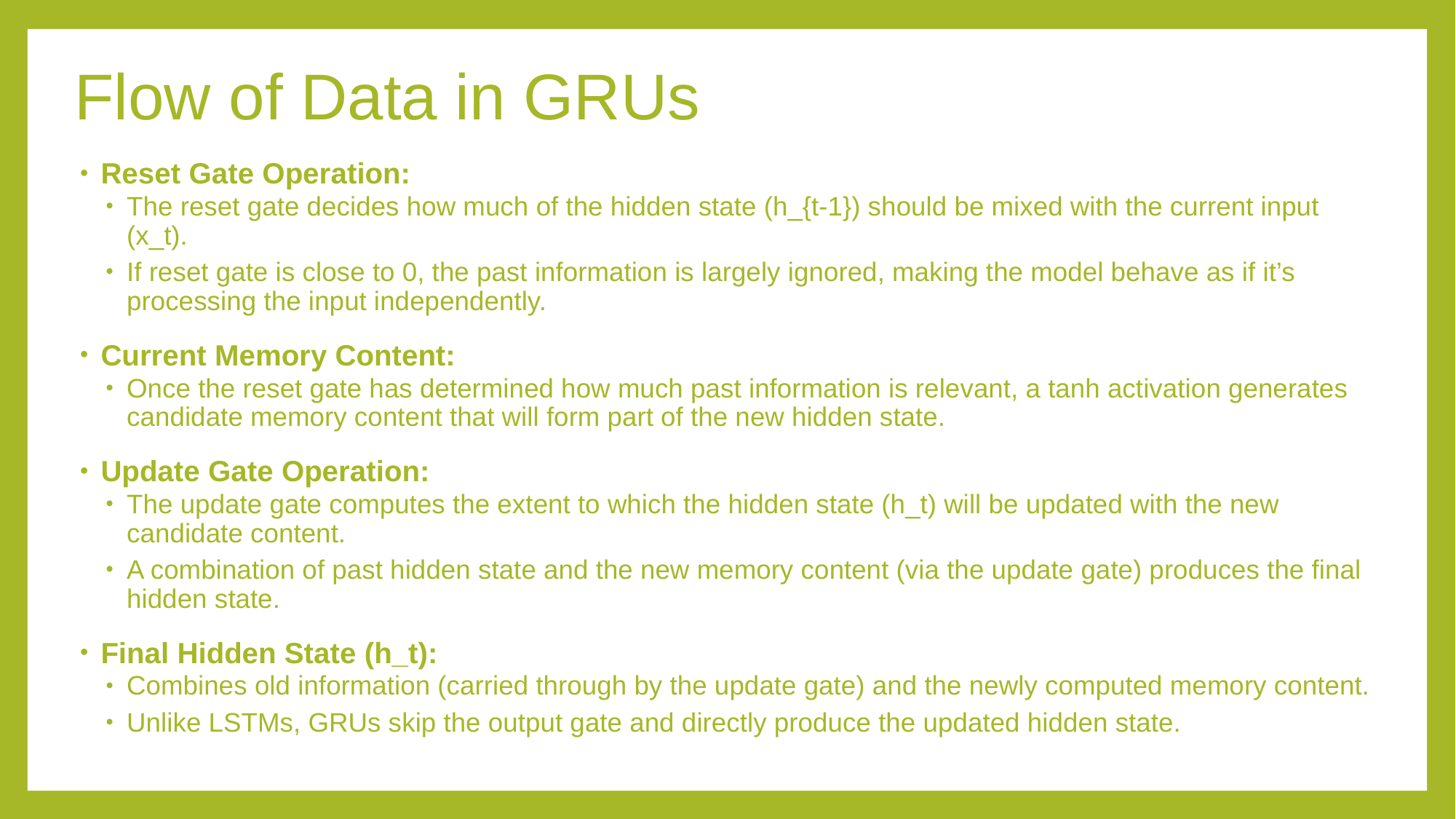

# Flow of Data in GRUs
Reset Gate Operation:
The reset gate decides how much of the hidden state (h_{t-1}) should be mixed with the current input (x_t).
If reset gate is close to 0, the past information is largely ignored, making the model behave as if it’s processing the input independently.
Current Memory Content:
Once the reset gate has determined how much past information is relevant, a tanh activation generates candidate memory content that will form part of the new hidden state.
Update Gate Operation:
The update gate computes the extent to which the hidden state (h_t) will be updated with the new candidate content.
A combination of past hidden state and the new memory content (via the update gate) produces the final hidden state.
Final Hidden State (h_t):
Combines old information (carried through by the update gate) and the newly computed memory content.
Unlike LSTMs, GRUs skip the output gate and directly produce the updated hidden state.